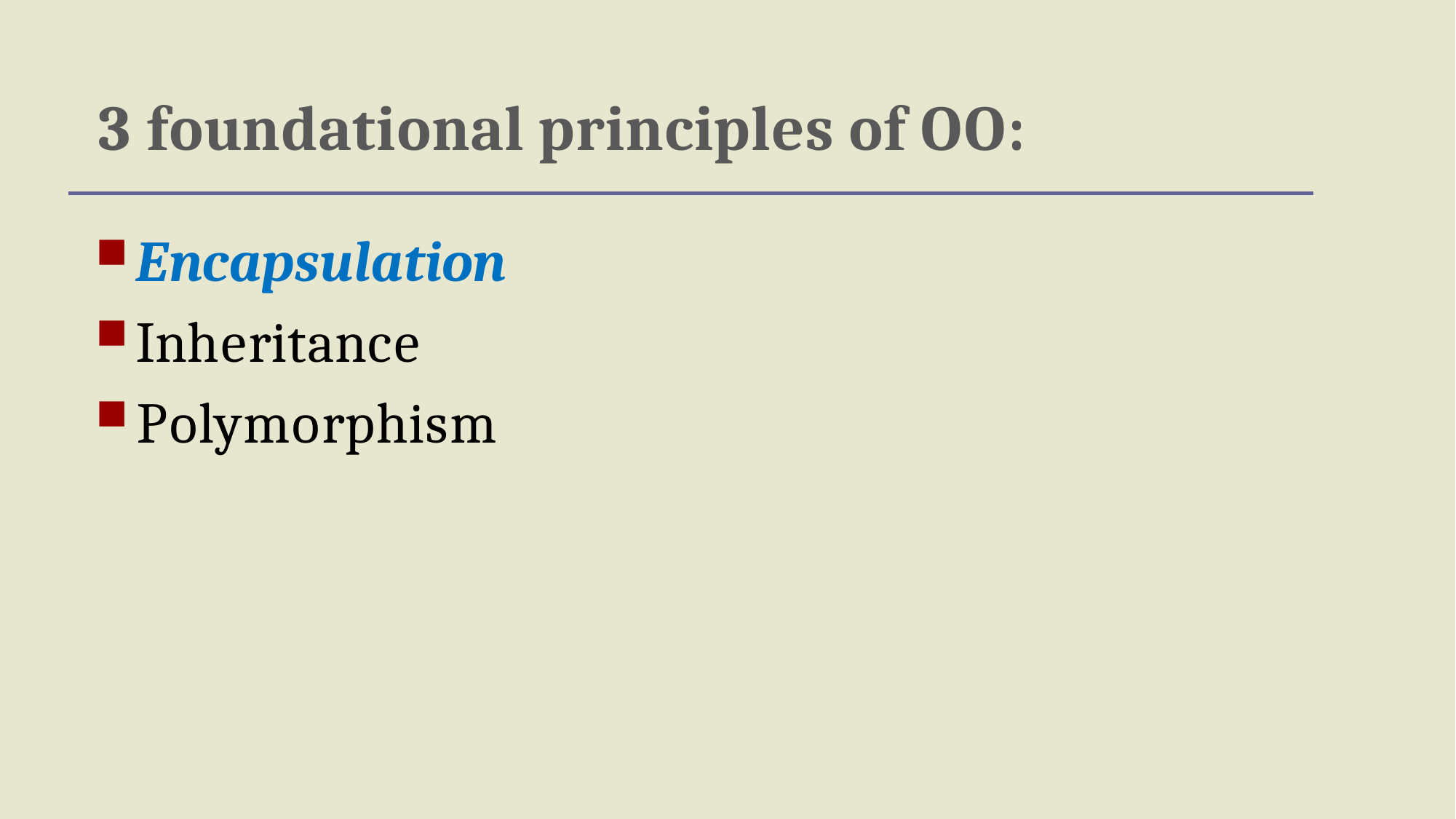

# 3 foundational principles of OO:
Encapsulation
Inheritance
Polymorphism